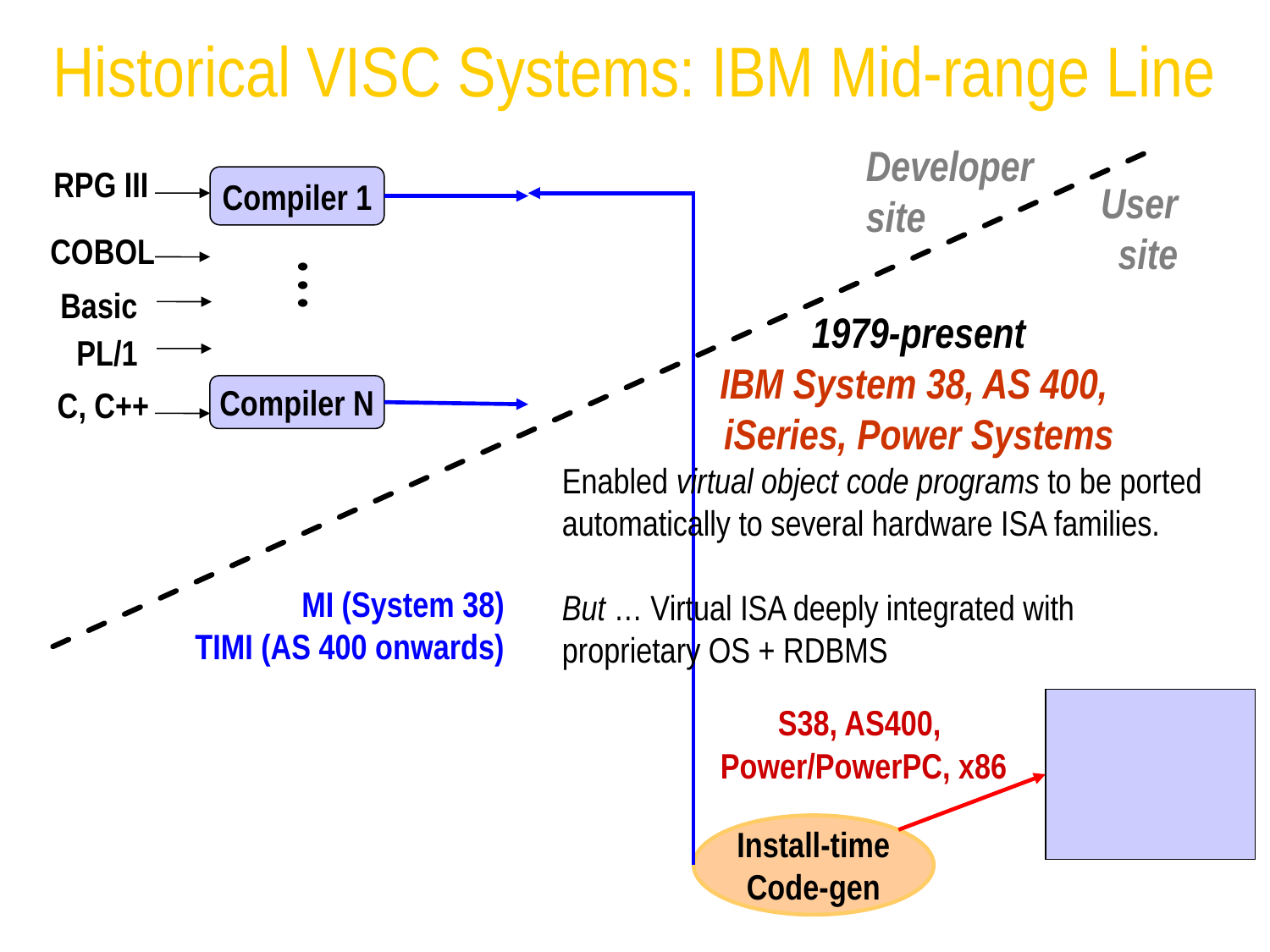

Historical VISC Systems: IBM Mid-range Line
PL/1

Developer
site

RPG III
Compiler 1
User
site

COBOL

• • •
Basic
1979-present
IBM System 38, AS 400,
iSeries, Power Systems
Enabled virtual object code programs to be ported automatically to several hardware ISA families.

But … Virtual ISA deeply integrated with
proprietary OS + RDBMS

PL/1

Compiler N
C, C++

MI (System 38)
TIMI (AS 400 onwards)

S38, AS400,
Power/PowerPC, x86

Install-time
Code-gen